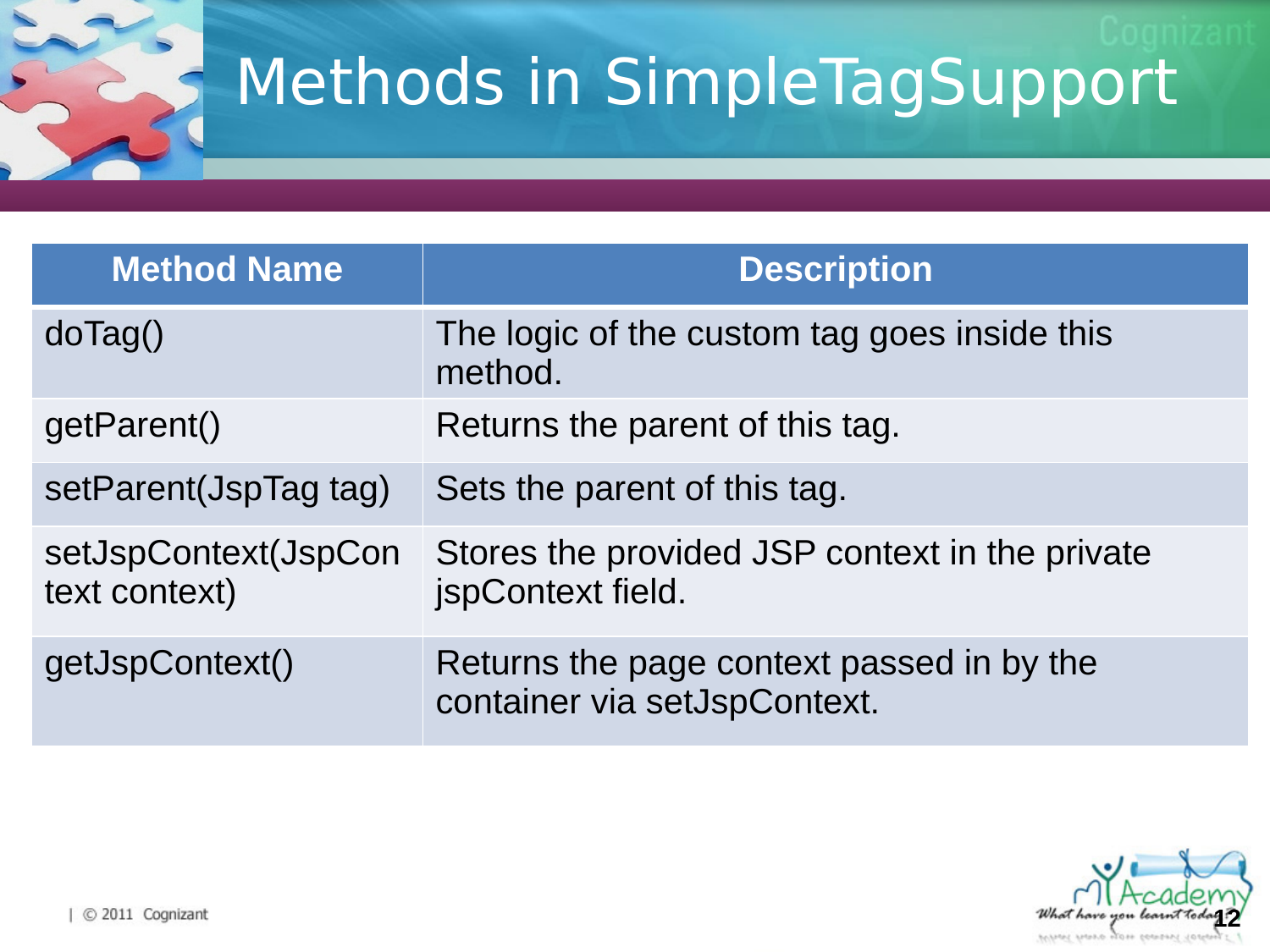

# Methods in SimpleTagSupport
| Method Name | Description |
| --- | --- |
| doTag() | The logic of the custom tag goes inside this method. |
| getParent() | Returns the parent of this tag. |
| setParent(JspTag tag) | Sets the parent of this tag. |
| setJspContext(JspContext context) | Stores the provided JSP context in the private jspContext field. |
| getJspContext() | Returns the page context passed in by the container via setJspContext. |
12